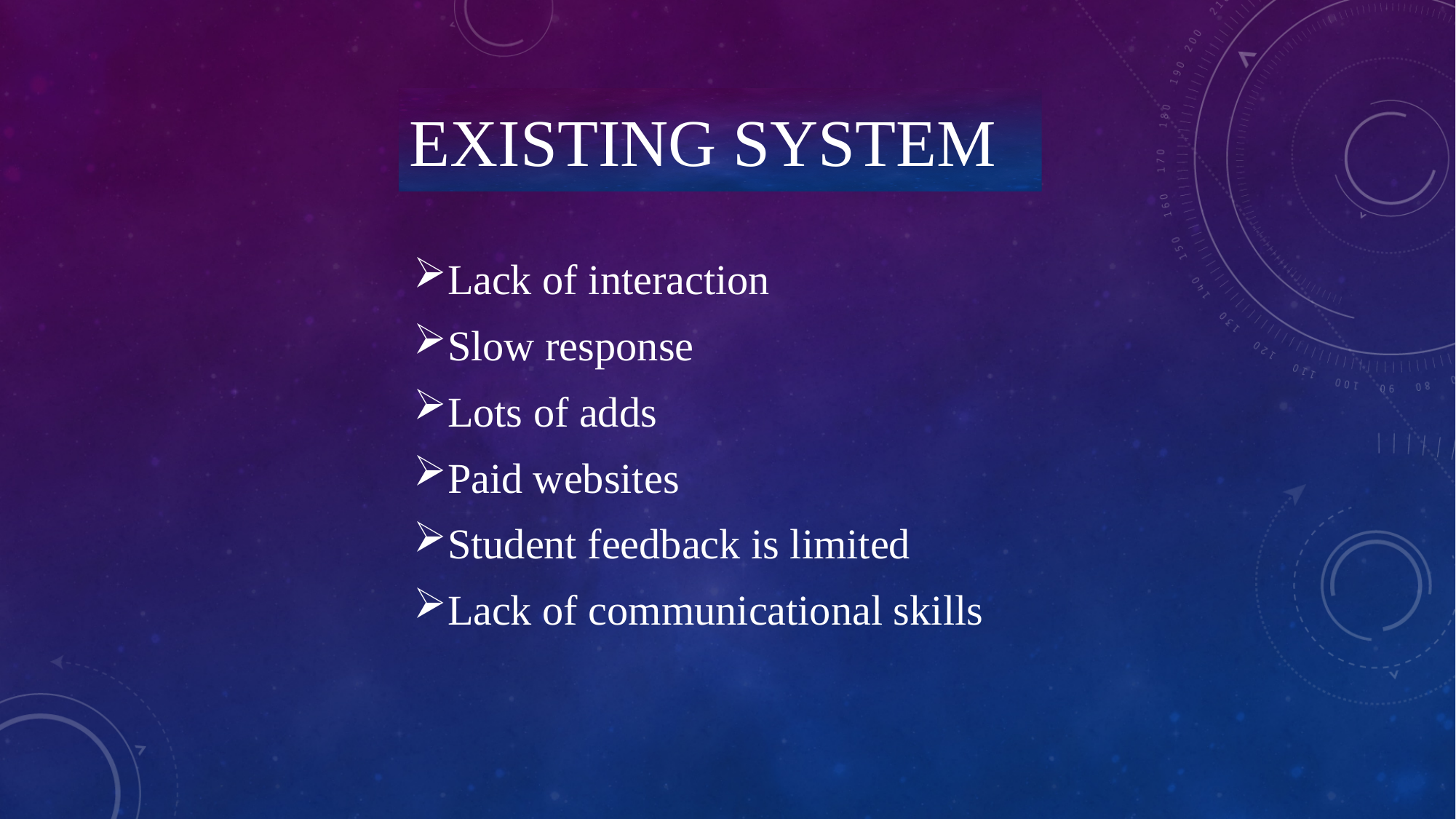

# Existing system
Lack of interaction
Slow response
Lots of adds
Paid websites
Student feedback is limited
Lack of communicational skills